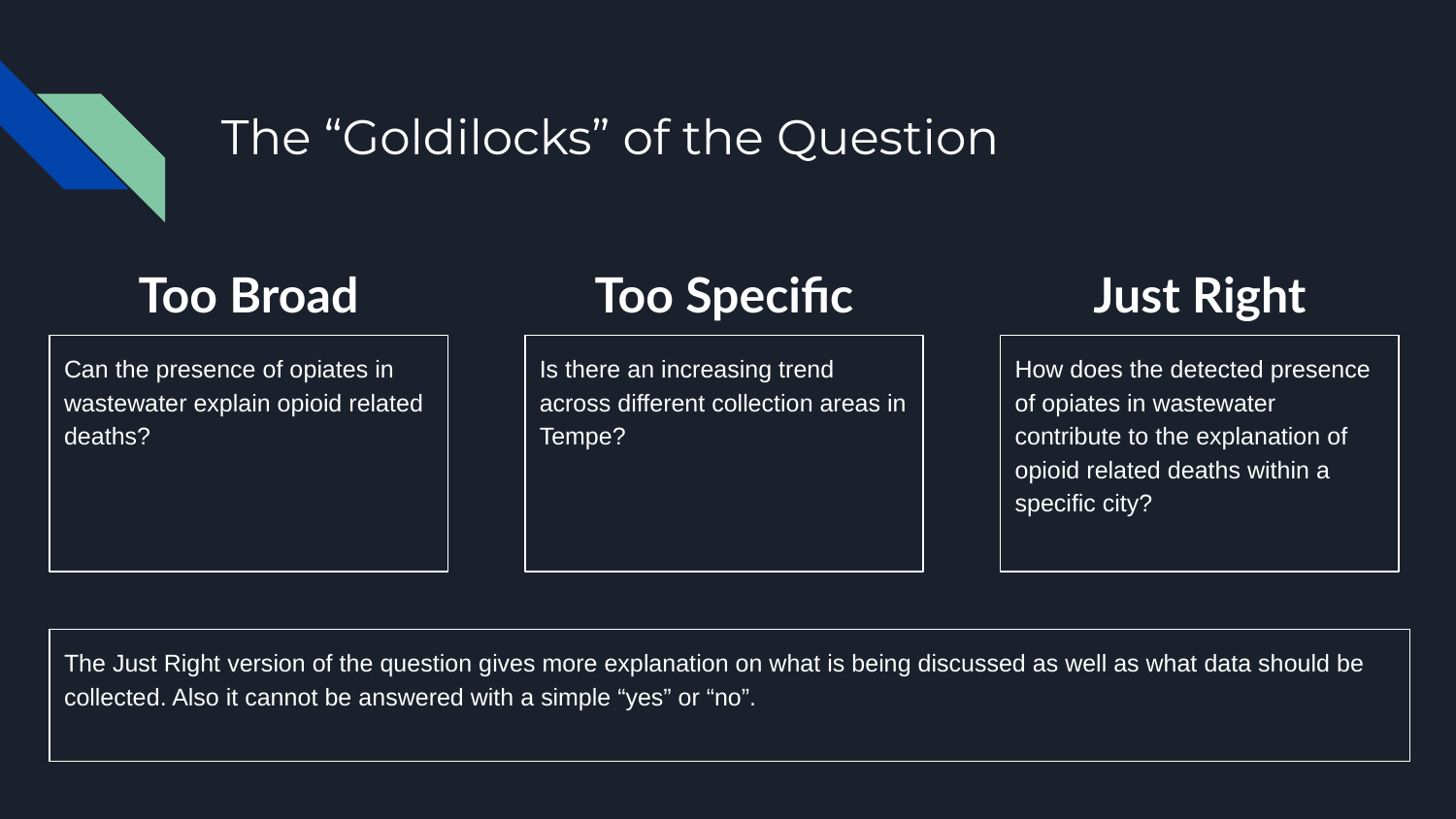

# The “Goldilocks” of the Question
Too Broad
Too Specific
Just Right
Can the presence of opiates in wastewater explain opioid related deaths?

Is there an increasing trend across different collection areas in Tempe?
How does the detected presence of opiates in wastewater contribute to the explanation of opioid related deaths within a specific city?
The Just Right version of the question gives more explanation on what is being discussed as well as what data should be collected. Also it cannot be answered with a simple “yes” or “no”.